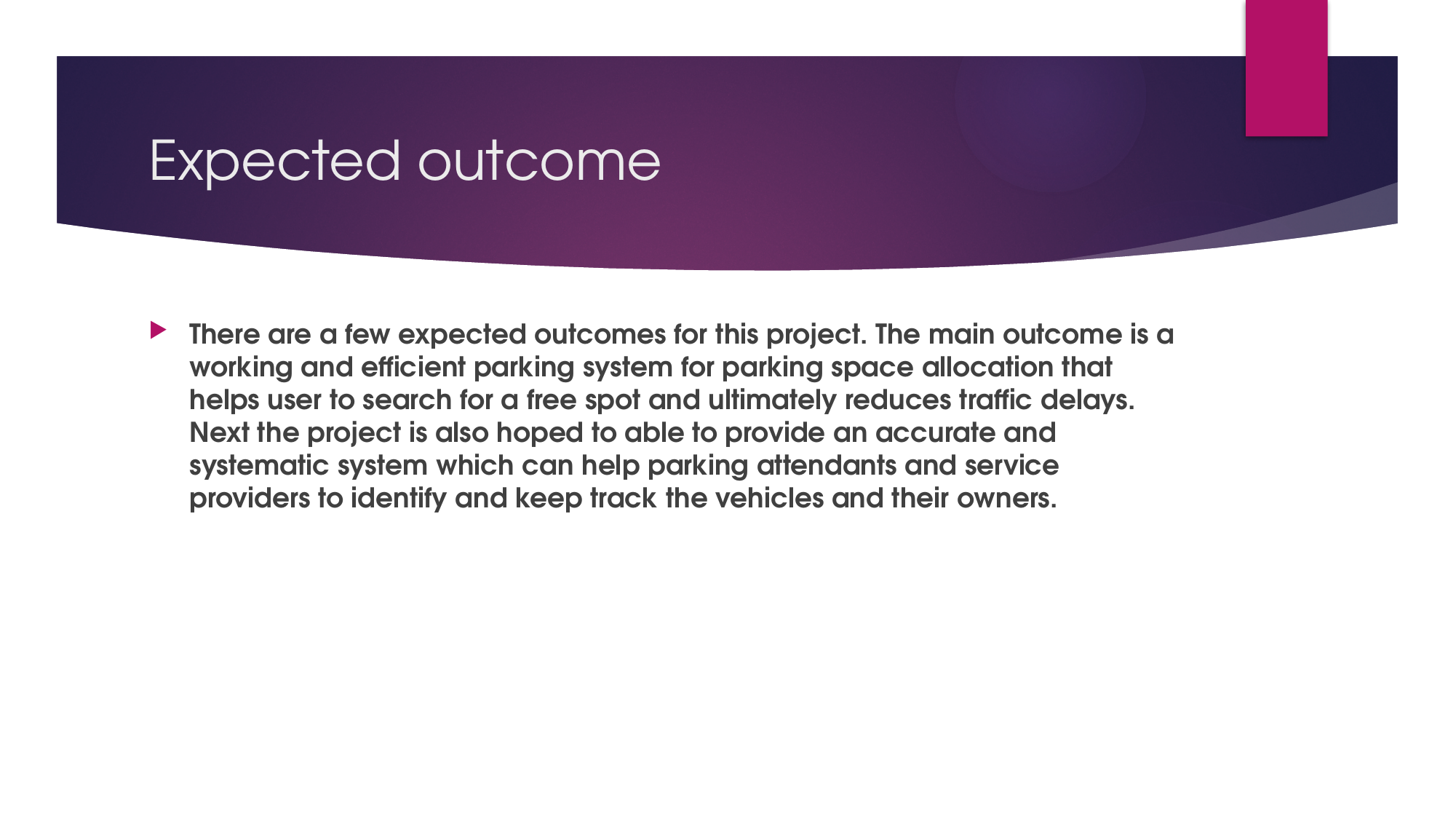

# Expected outcome
There are a few expected outcomes for this project. The main outcome is a working and efficient parking system for parking space allocation that helps user to search for a free spot and ultimately reduces traffic delays. Next the project is also hoped to able to provide an accurate and systematic system which can help parking attendants and service providers to identify and keep track the vehicles and their owners.